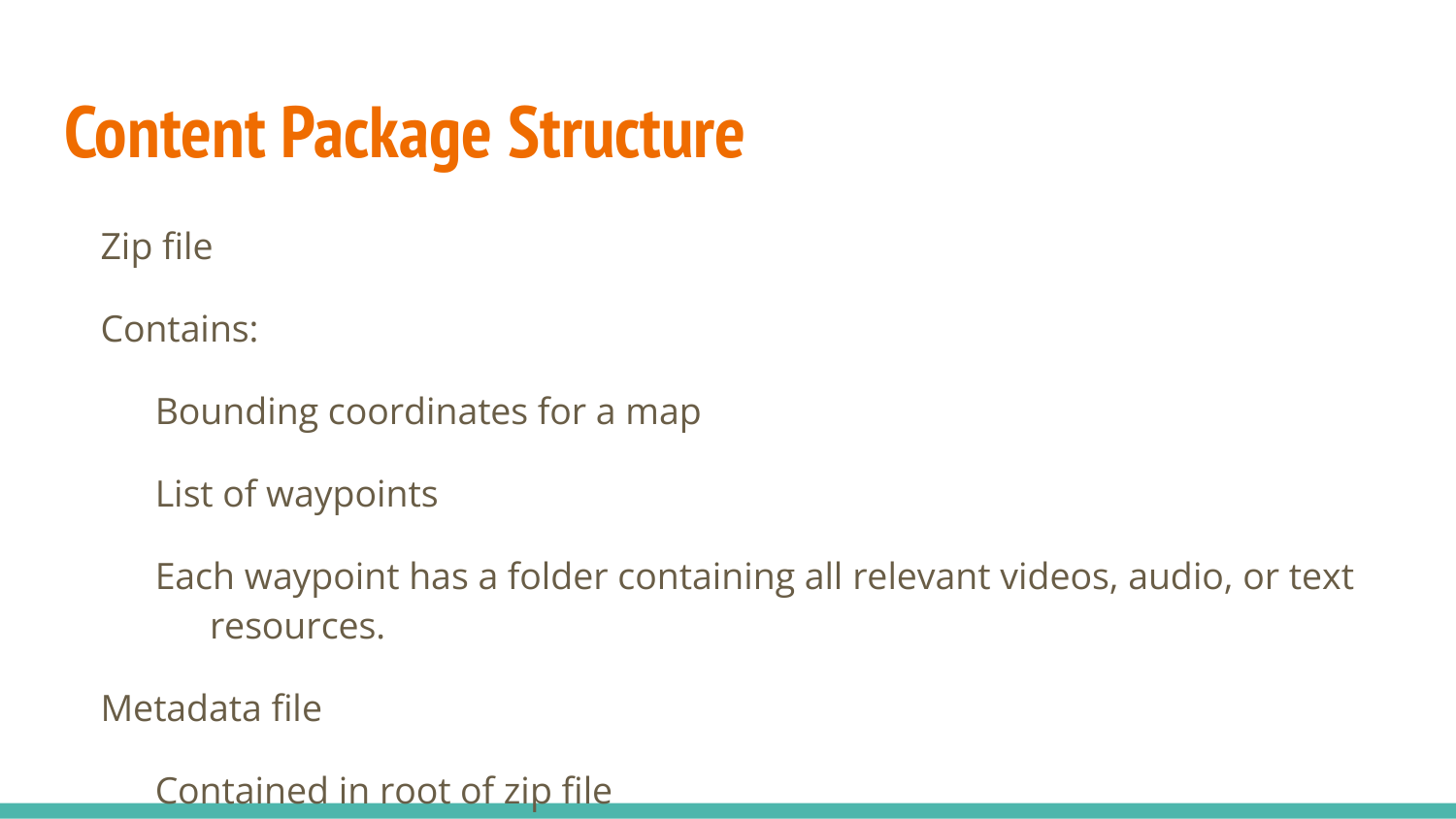

# Content Package Structure
Zip file
Contains:
Bounding coordinates for a map
List of waypoints
Each waypoint has a folder containing all relevant videos, audio, or text resources.
Metadata file
Contained in root of zip file
Lists overall description and file verification hashes